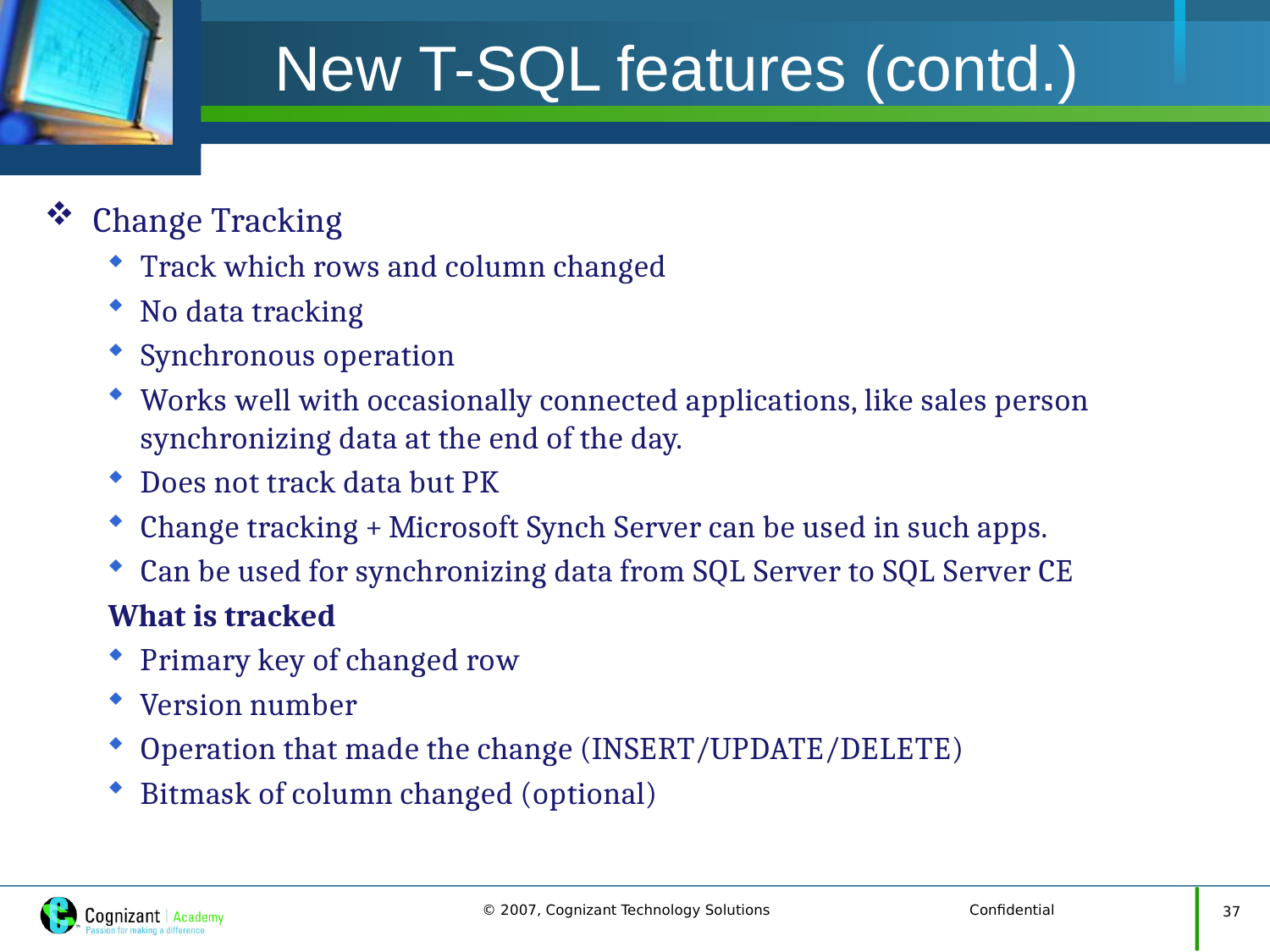

# New T-SQL features (contd.)
Change Tracking
Track which rows and column changed
No data tracking
Synchronous operation
Works well with occasionally connected applications, like sales person synchronizing data at the end of the day.
Does not track data but PK
Change tracking + Microsoft Synch Server can be used in such apps.
Can be used for synchronizing data from SQL Server to SQL Server CE
What is tracked
Primary key of changed row
Version number
Operation that made the change (INSERT/UPDATE/DELETE)
Bitmask of column changed (optional)

37